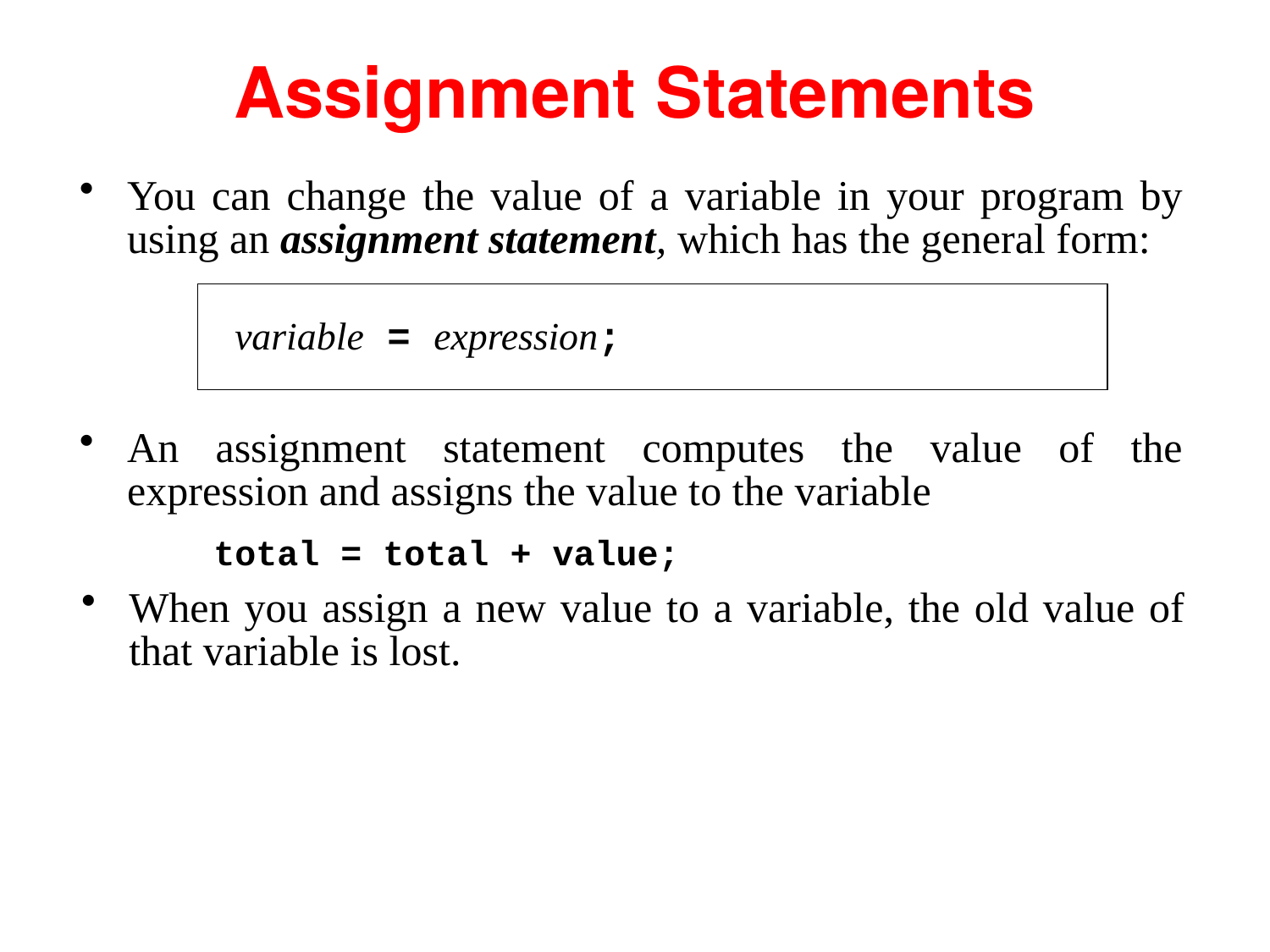

# Assignment Statements
You can change the value of a variable in your program by using an assignment statement, which has the general form:

variable = expression;
An assignment statement computes the value of the expression and assigns the value to the variable
total = total + value;
When you assign a new value to a variable, the old value of that variable is lost.